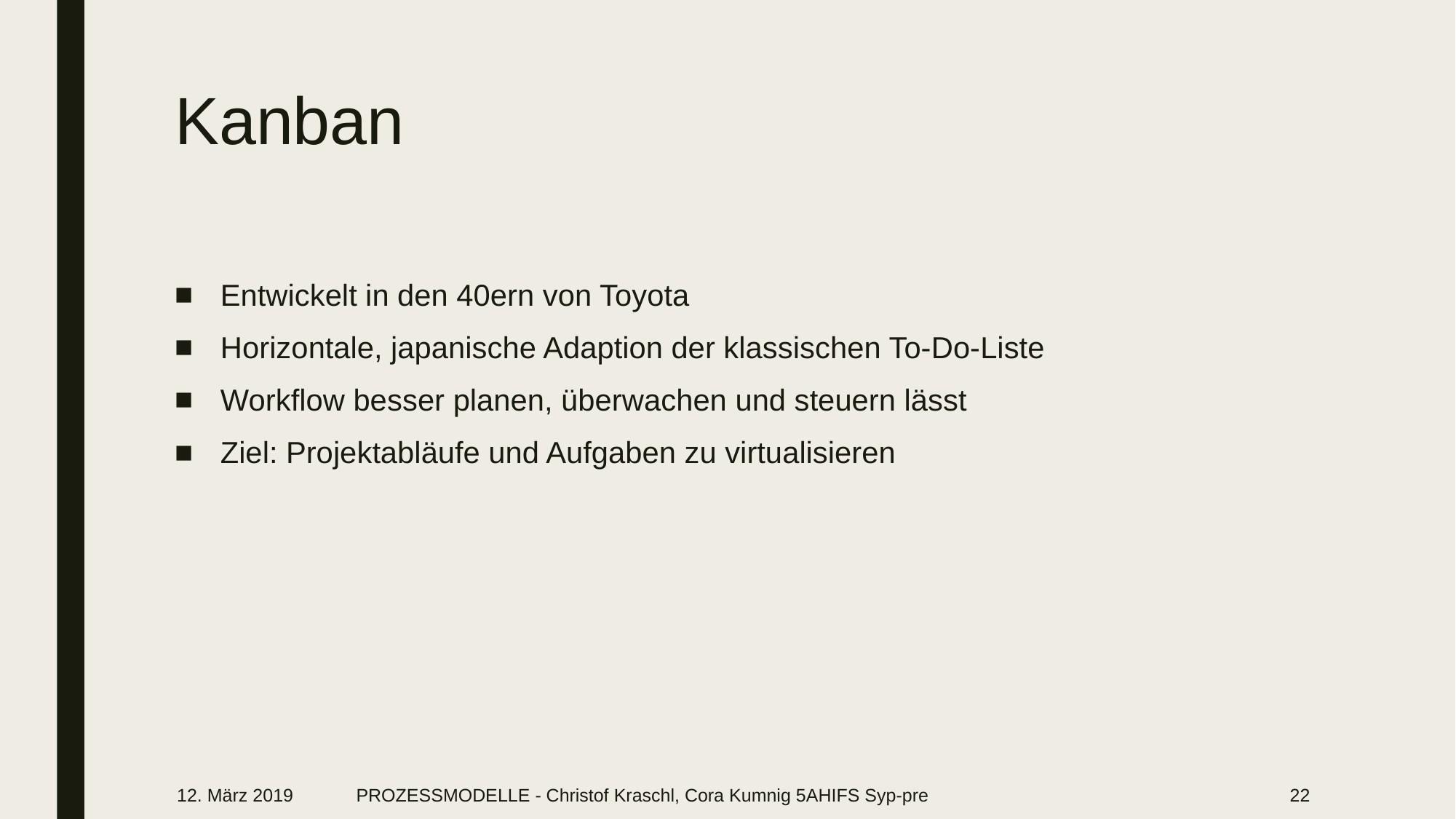

# Kanban
Entwickelt in den 40ern von Toyota
Horizontale, japanische Adaption der klassischen To-Do-Liste
Workflow besser planen, überwachen und steuern lässt
Ziel: Projektabläufe und Aufgaben zu virtualisieren

12. März 2019
PROZESSMODELLE - Christof Kraschl, Cora Kumnig 5AHIFS Syp-pre
22